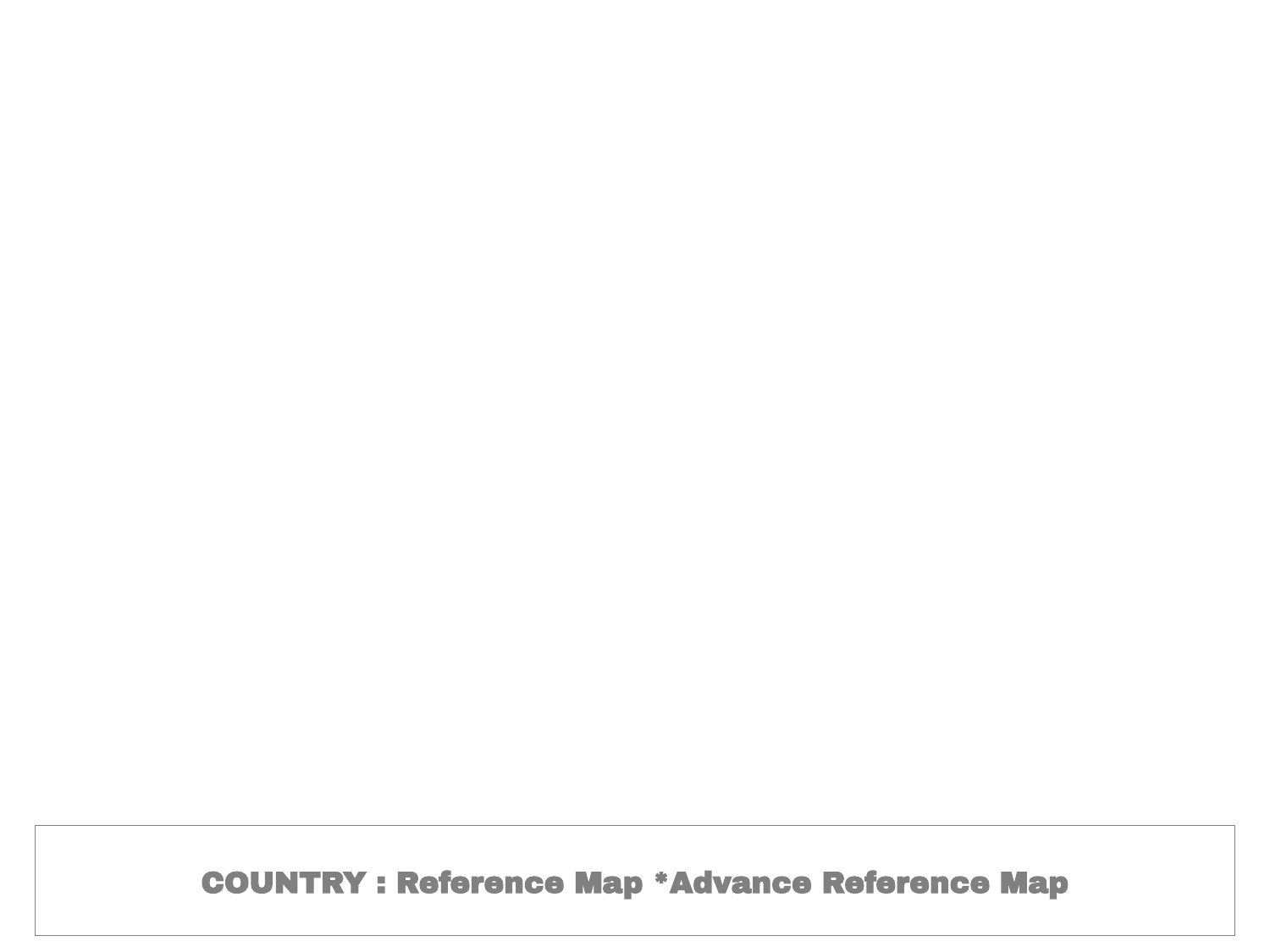

COUNTRY : Reference Map *Advance Reference Map